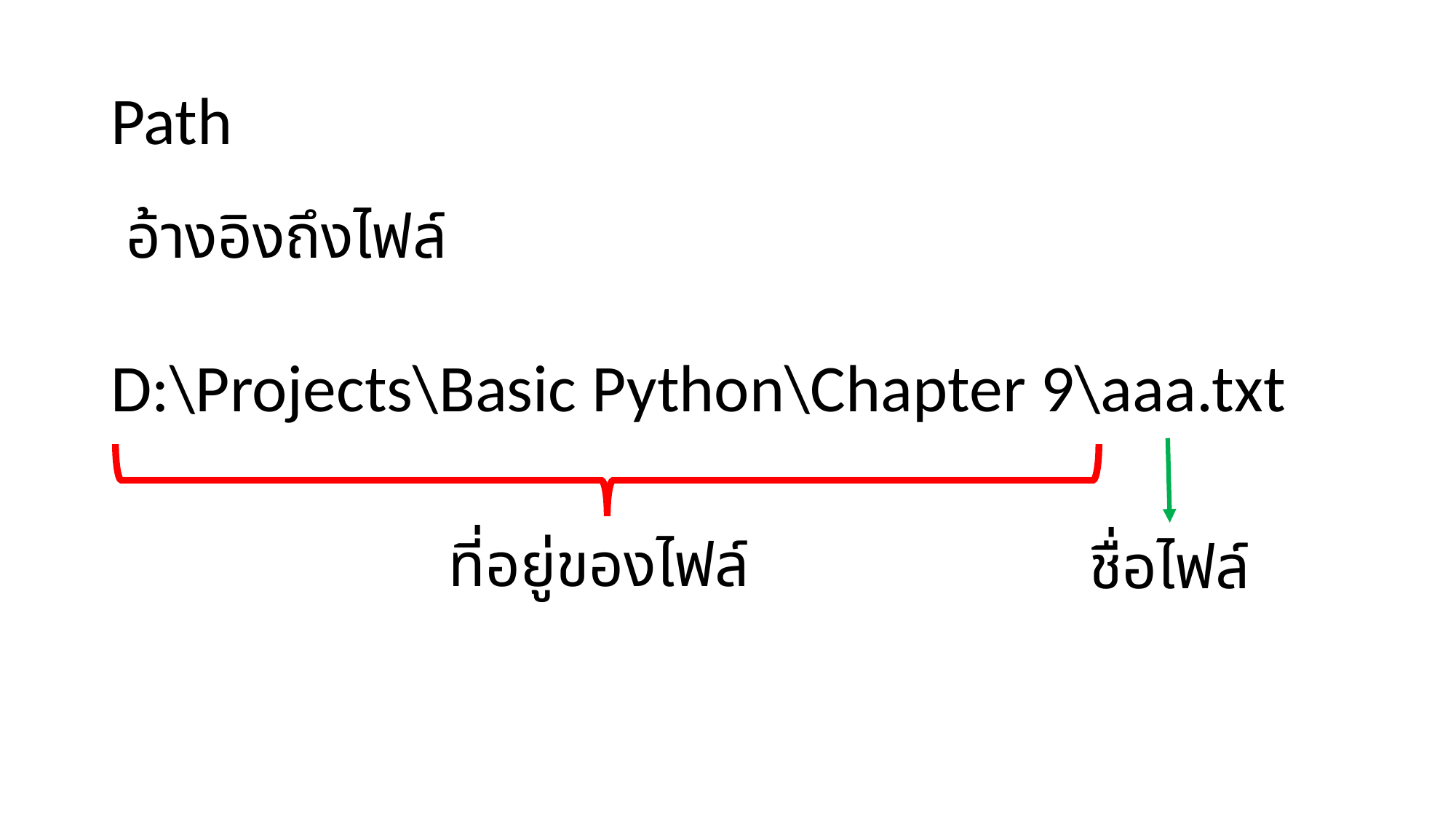

# Path
อ้างอิงถึงไฟล์
D:\Projects\Basic Python\Chapter 9\aaa.txt
ที่อยู่ของไฟล์
ชื่อไฟล์